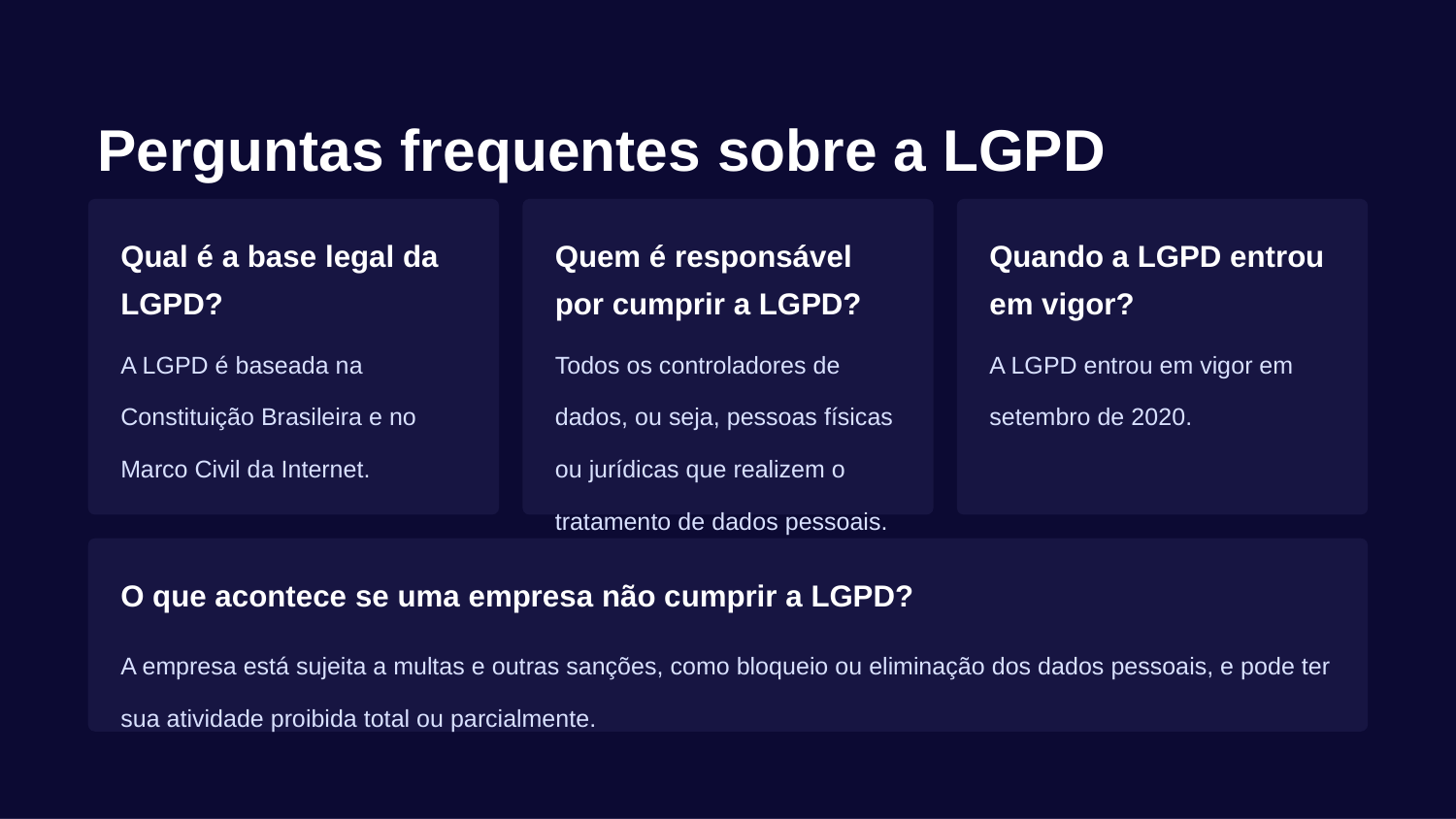

Perguntas frequentes sobre a LGPD

Qual é a base legal da LGPD?
Quem é responsável por cumprir a LGPD?
Quando a LGPD entrou em vigor?
A LGPD é baseada na Constituição Brasileira e no Marco Civil da Internet.
Todos os controladores de dados, ou seja, pessoas físicas ou jurídicas que realizem o tratamento de dados pessoais.
A LGPD entrou em vigor em setembro de 2020.

O que acontece se uma empresa não cumprir a LGPD?
A empresa está sujeita a multas e outras sanções, como bloqueio ou eliminação dos dados pessoais, e pode ter sua atividade proibida total ou parcialmente.